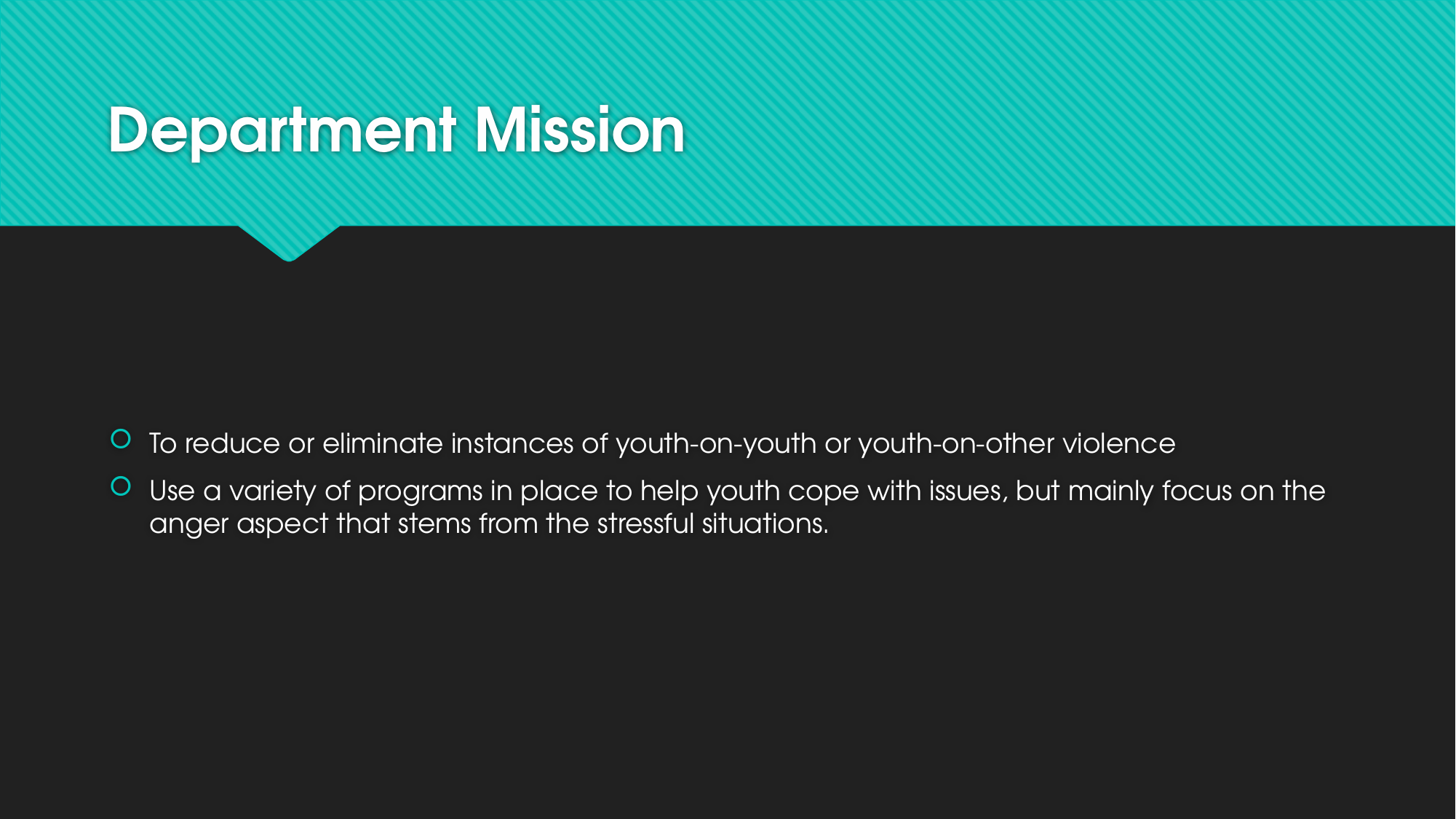

# Department Mission
To reduce or eliminate instances of youth-on-youth or youth-on-other violence
Use a variety of programs in place to help youth cope with issues, but mainly focus on the anger aspect that stems from the stressful situations.